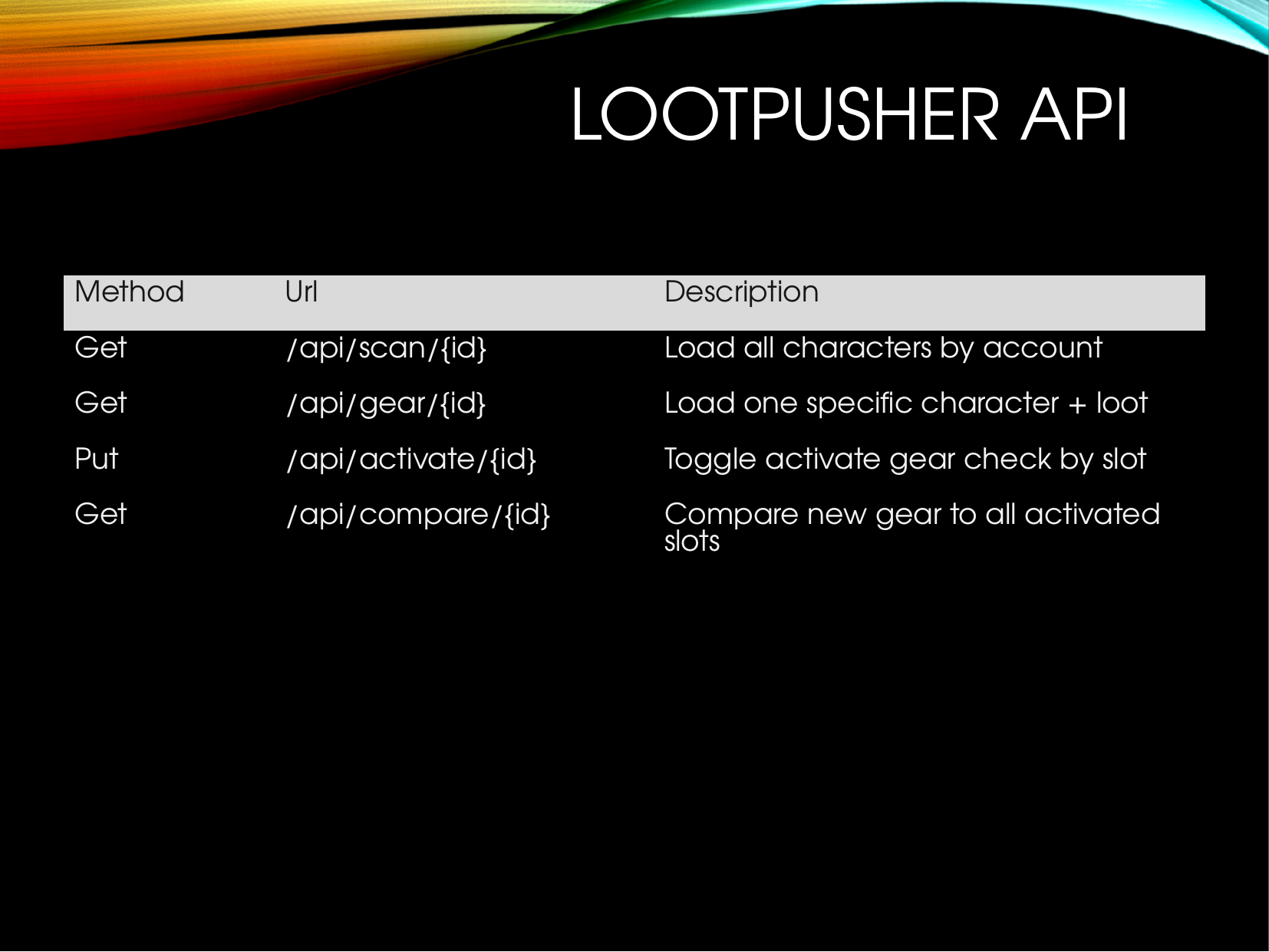

LootPusher API
| Method | Url | Description |
| --- | --- | --- |
| Get | /api/scan/{id} | Load all characters by account |
| Get | /api/gear/{id} | Load one specific character + loot |
| Put | /api/activate/{id} | Toggle activate gear check by slot |
| Get | /api/compare/{id} | Compare new gear to all activated slots |